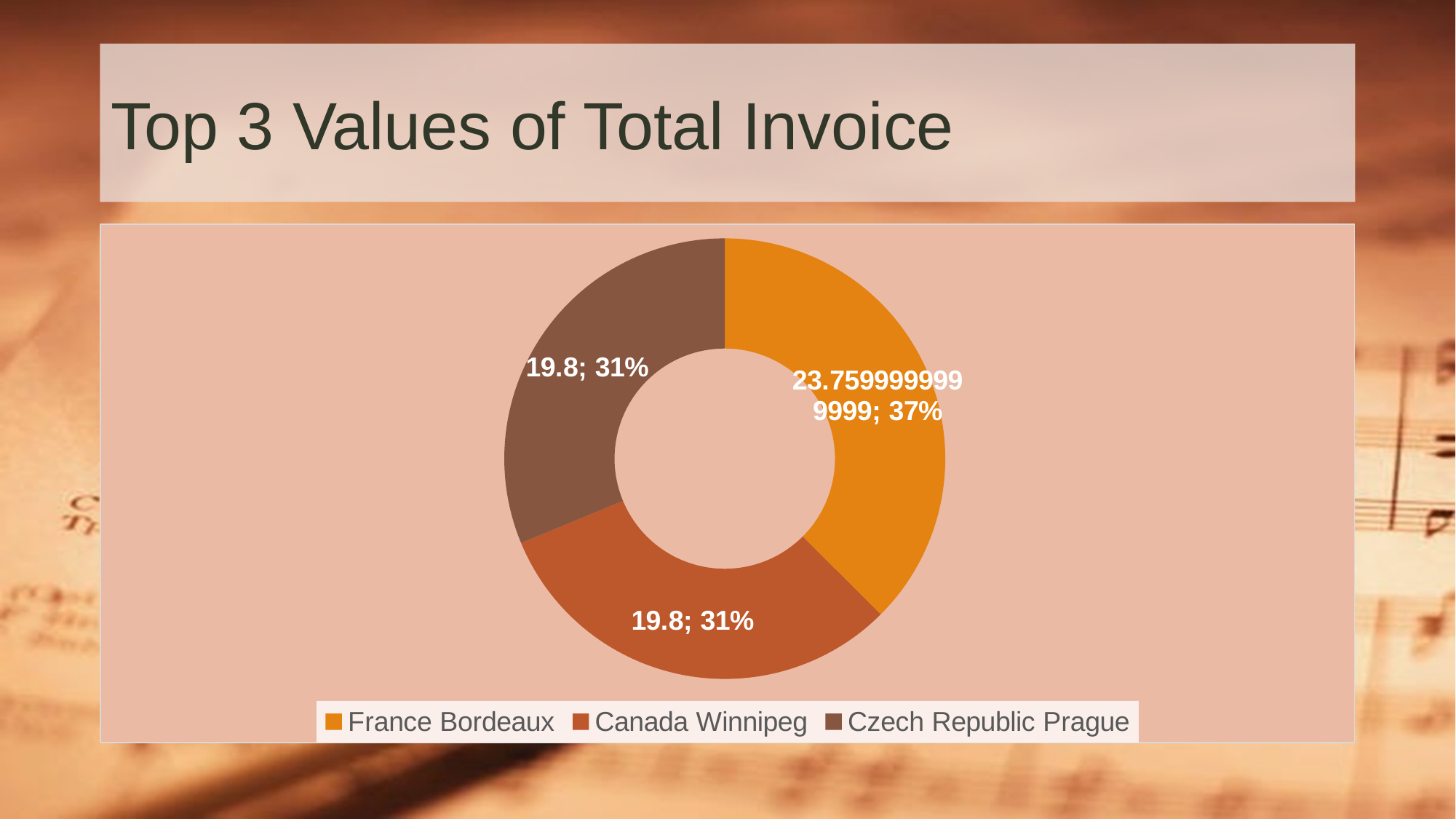

# Top 3 Values of Total Invoice

### Chart

| Category | total |
|---|---|
| Bordeaux | 23.7599999999999 |
| Winnipeg | 19.8 |
| Prague | 19.8 |